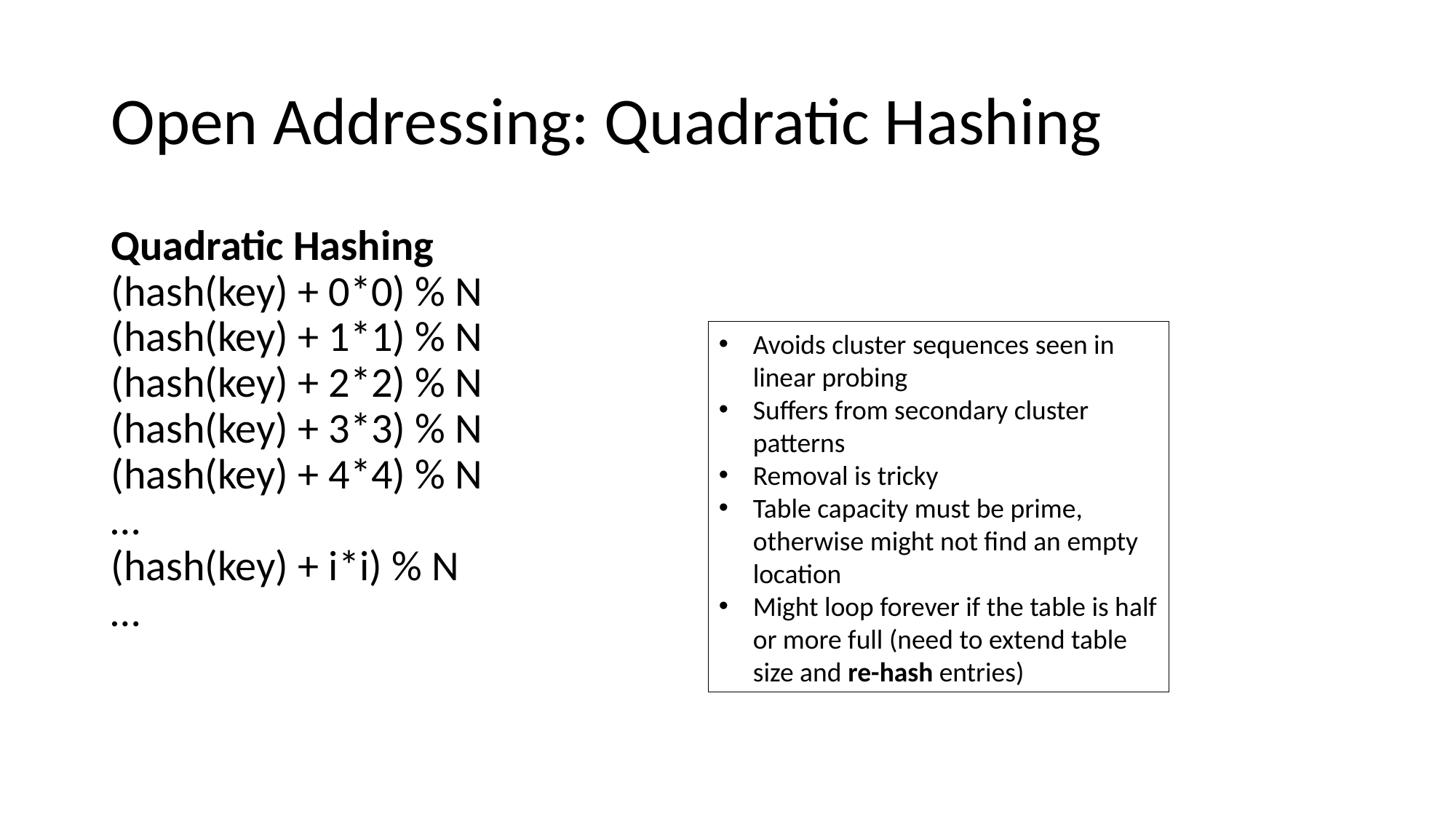

# Open Addressing: Quadratic Hashing
Quadratic Hashing
(hash(key) + 0*0) % N
(hash(key) + 1*1) % N
(hash(key) + 2*2) % N
(hash(key) + 3*3) % N
(hash(key) + 4*4) % N
…
(hash(key) + i*i) % N
…

Avoids cluster sequences seen in linear probing
Suffers from secondary cluster patterns
Removal is tricky
Table capacity must be prime, otherwise might not find an empty location
Might loop forever if the table is half or more full (need to extend table size and re-hash entries)